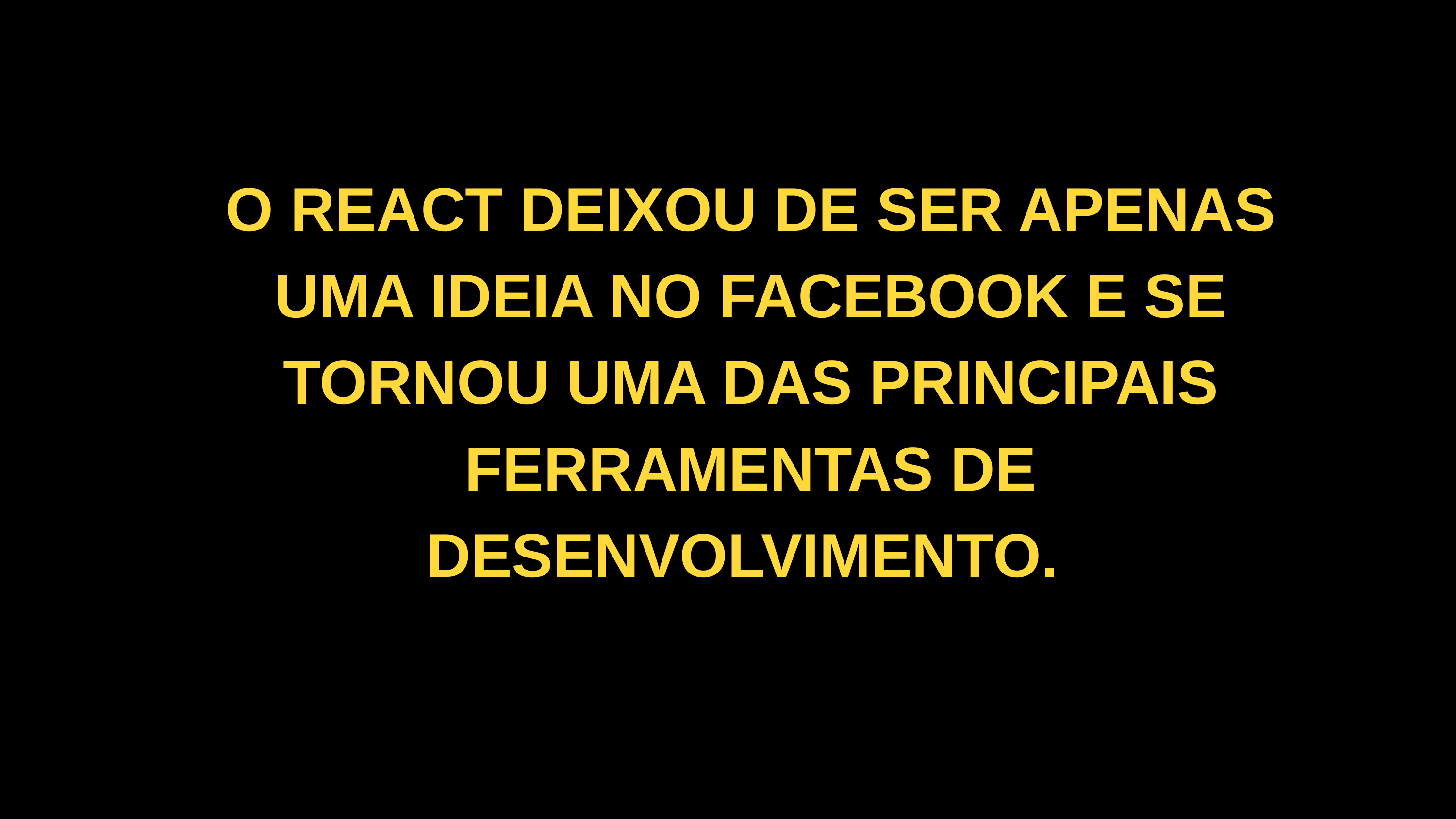

O REACT DEIXOU DE SER APENAS UMA IDEIA NO FACEBOOK E SE TORNOU UMA DAS PRINCIPAIS FERRAMENTAS DE DESENVOLVIMENTO.